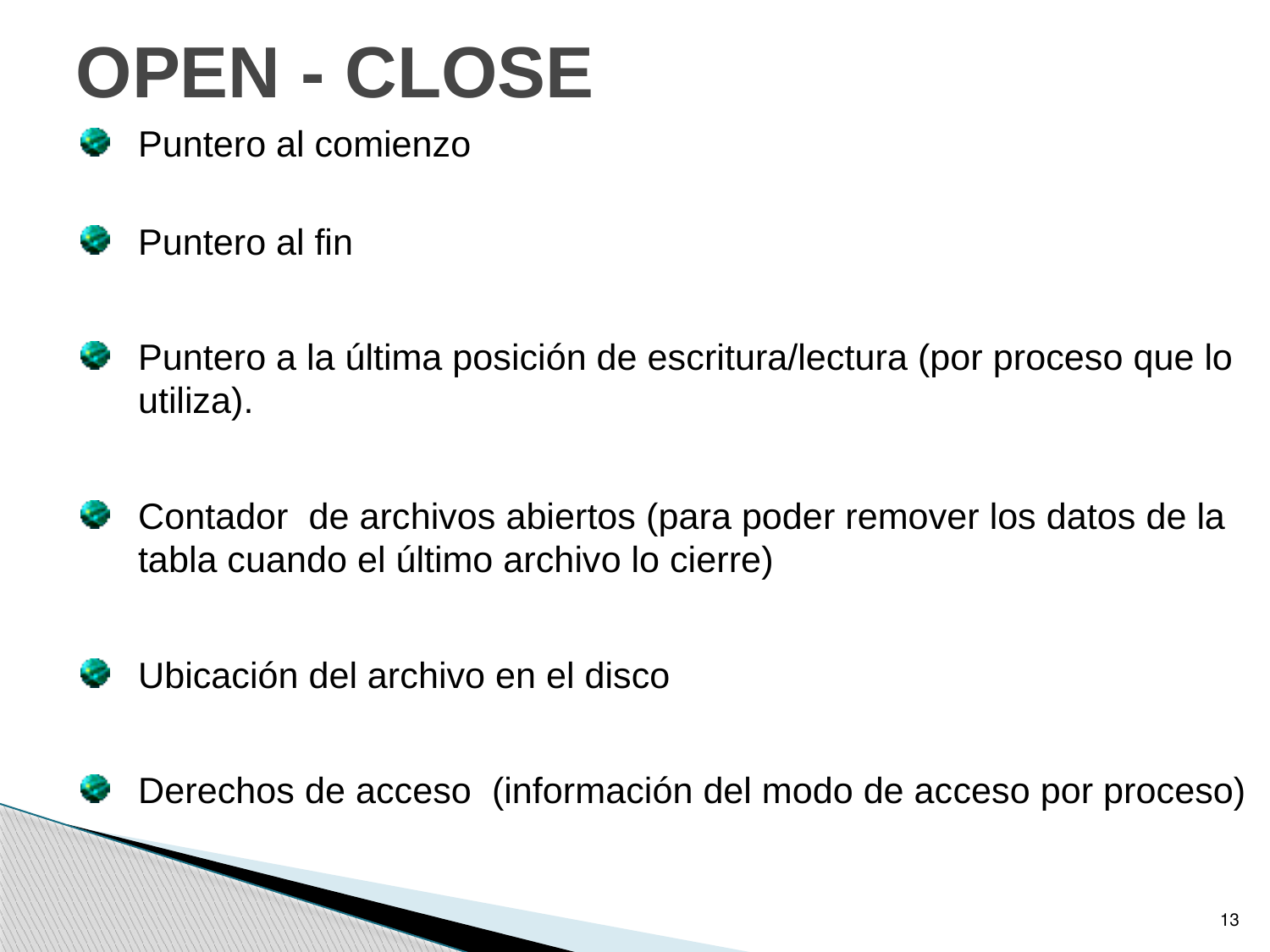

# OPEN - CLOSE
Puntero al comienzo

Puntero al fin

Puntero a la última posición de escritura/lectura (por proceso que lo utiliza).

Contador  de archivos abiertos (para poder remover los datos de la tabla cuando el último archivo lo cierre)

Ubicación del archivo en el disco

Derechos de acceso  (información del modo de acceso por proceso)
13